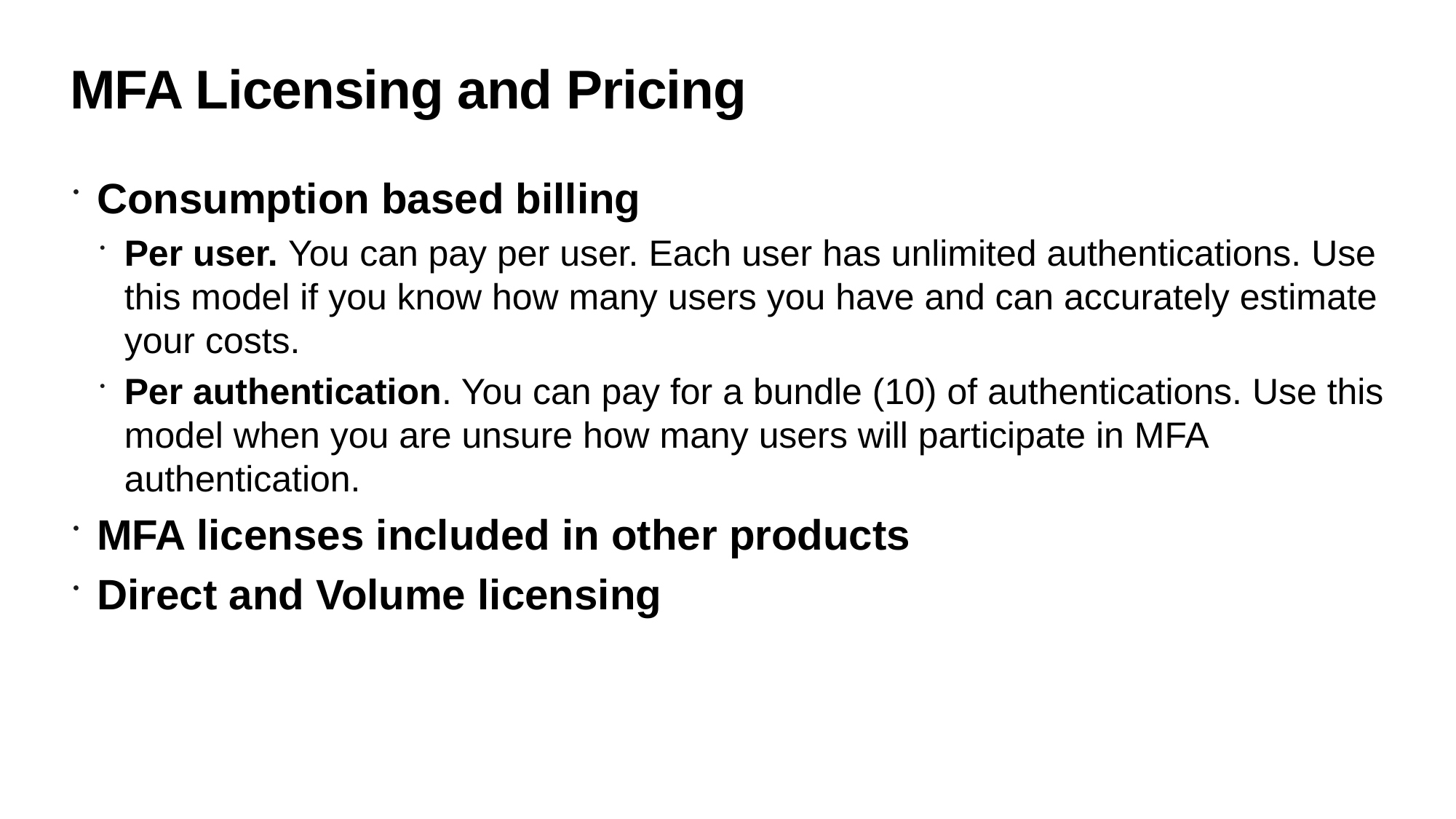

# MFA Licensing and Pricing
Consumption based billing
Per user. You can pay per user. Each user has unlimited authentications. Use this model if you know how many users you have and can accurately estimate your costs.
Per authentication. You can pay for a bundle (10) of authentications. Use this model when you are unsure how many users will participate in MFA authentication.
MFA licenses included in other products
Direct and Volume licensing